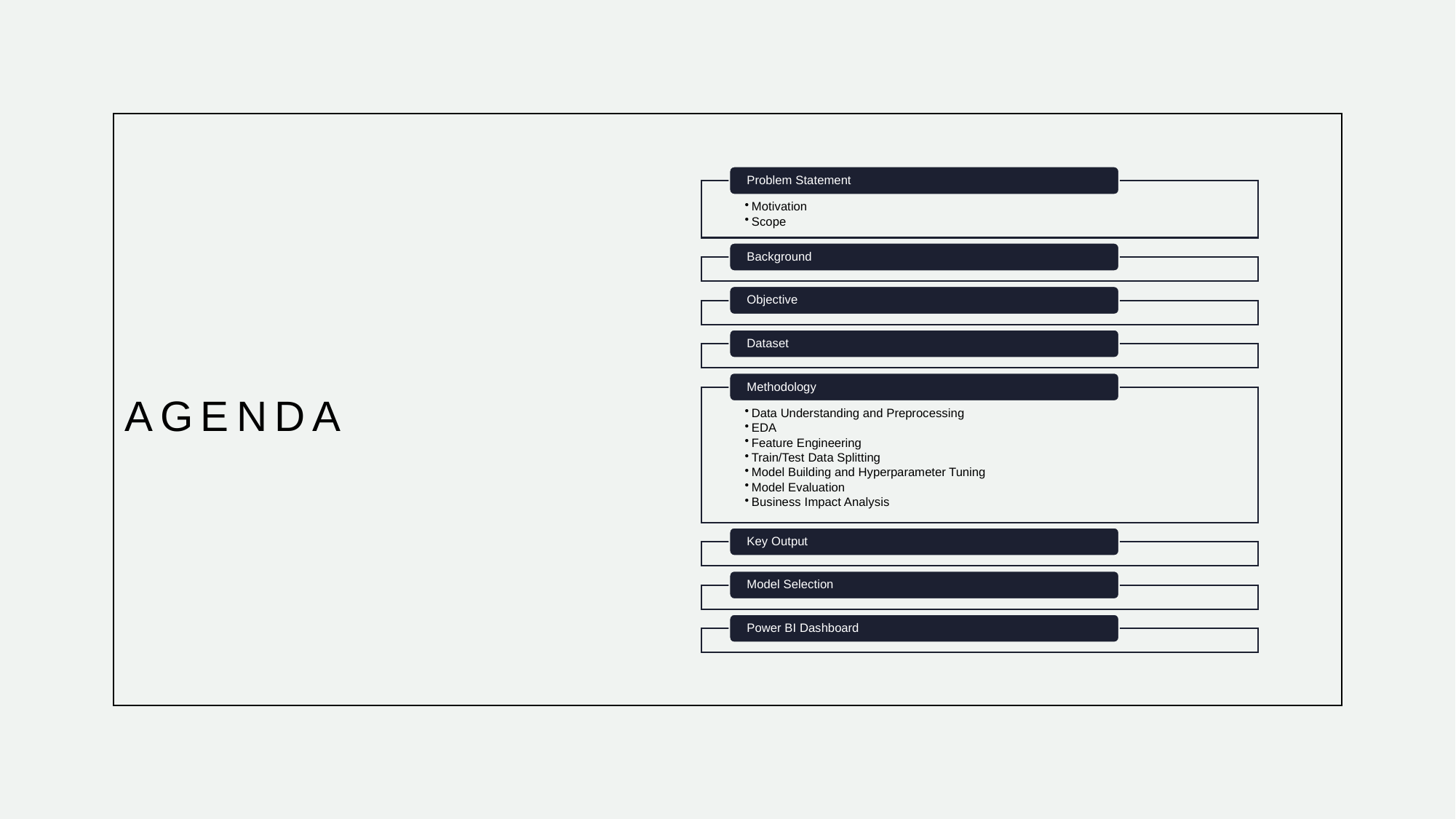

Motivation
Scope
Problem Statement
Background
Objective
Dataset
Data Understanding and Preprocessing
EDA
Feature Engineering
Train/Test Data Splitting
Model Building and Hyperparameter Tuning
Model Evaluation
Business Impact Analysis
Methodology
Key Output
Model Selection
Power BI Dashboard
# Agenda